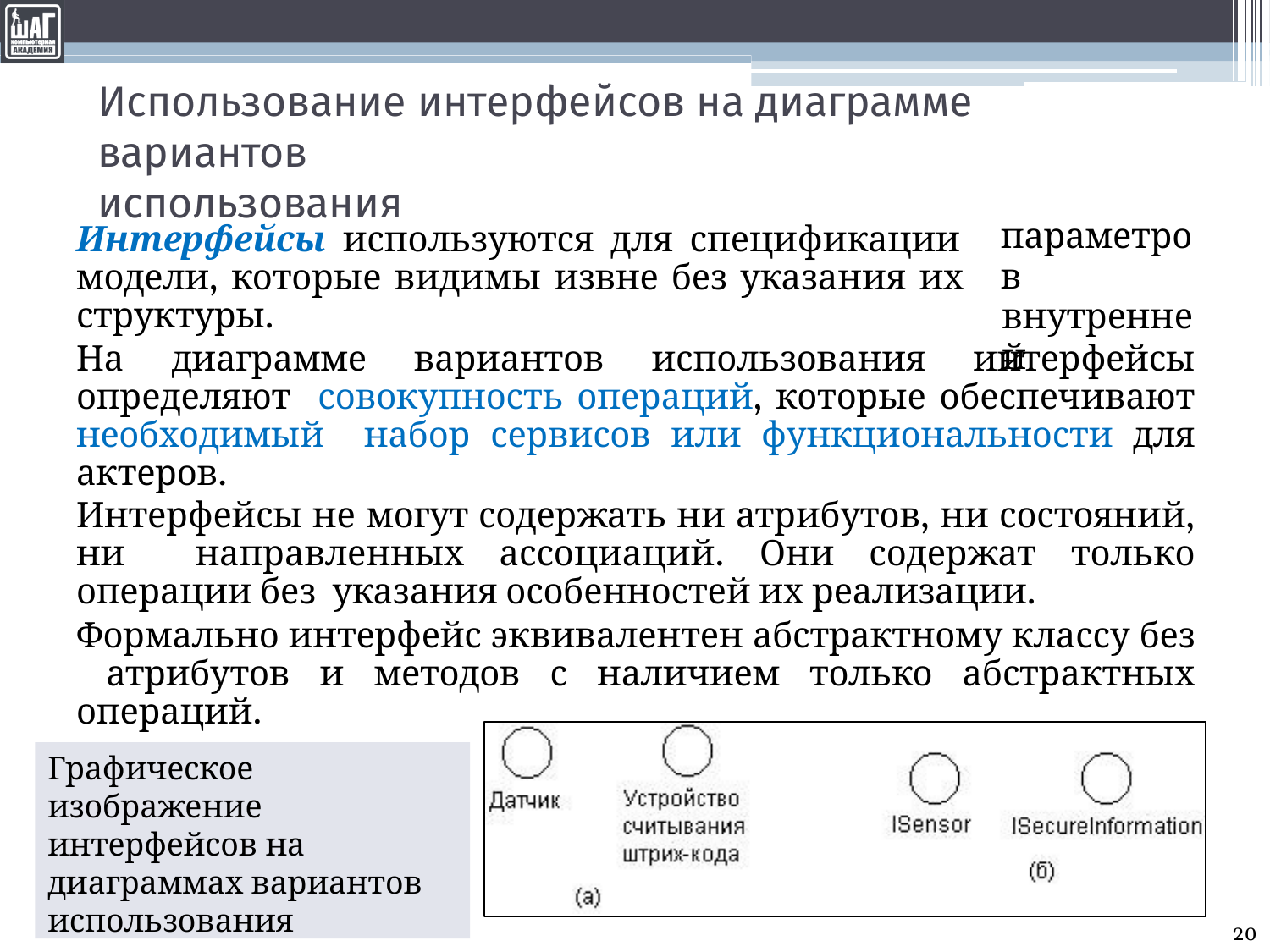

# Использование интерфейсов на диаграмме вариантов
использования
Интерфейсы используются для спецификации  модели, которые видимы извне без указания их  структуры.
параметров
внутренней
На диаграмме вариантов использования интерфейсы определяют  совокупность операций, которые обеспечивают необходимый  набор сервисов или функциональности для актеров.
Интерфейсы не могут содержать ни атрибутов, ни состояний, ни  направленных ассоциаций. Они содержат только операции без  указания особенностей их реализации.
Формально интерфейс эквивалентен абстрактному классу без  атрибутов и методов с наличием только абстрактных операций.

Графическое изображение
интерфейсов на
диаграммах вариантов
использования
20